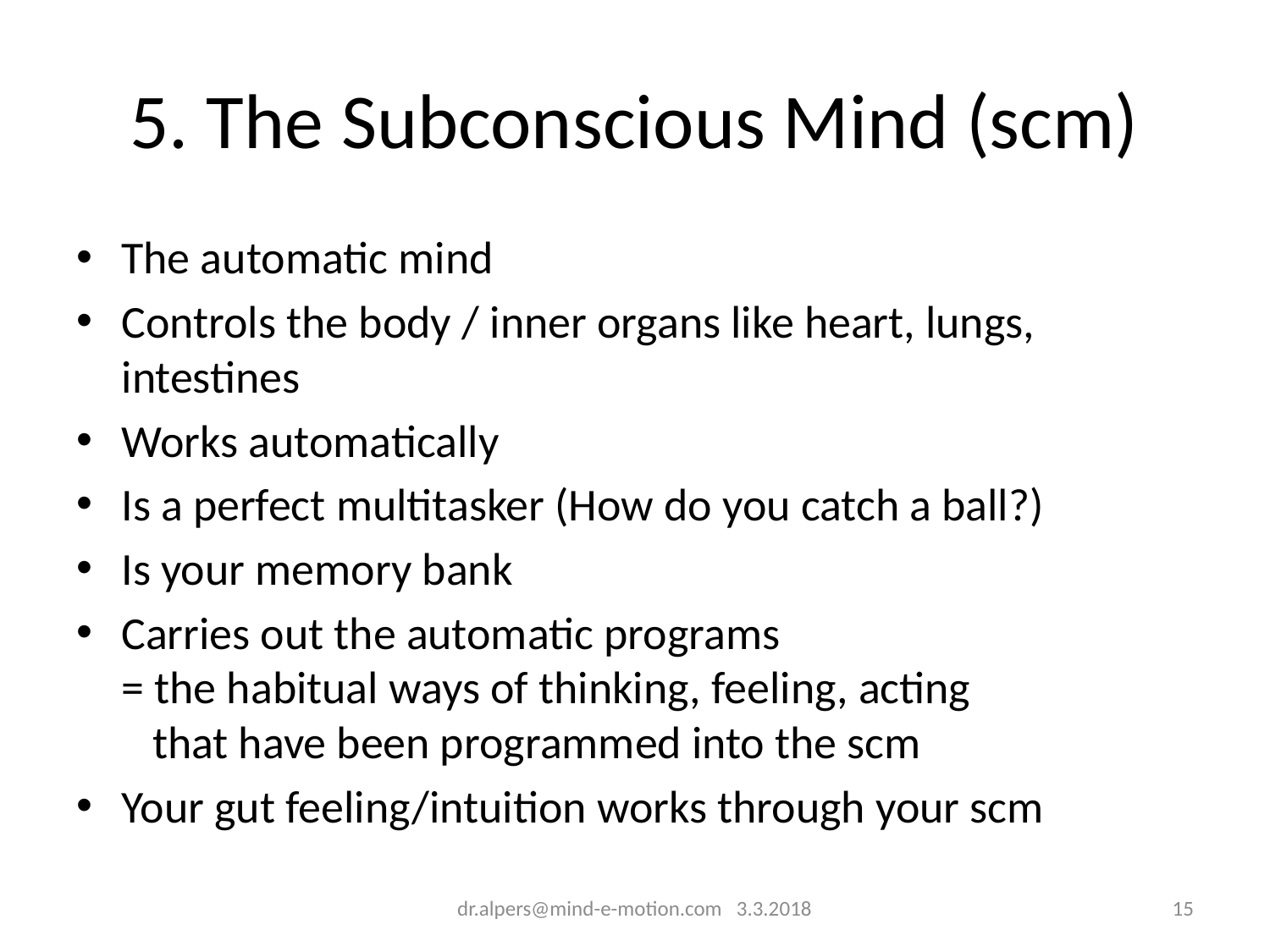

# 5. The Subconscious Mind (scm)
The automatic mind
Controls the body / inner organs like heart, lungs, intestines
Works automatically
Is a perfect multitasker (How do you catch a ball?)
Is your memory bank
Carries out the automatic programs
= the habitual ways of thinking, feeling, acting
   that have been programmed into the scm
Your gut feeling/intuition works through your scm
dr.alpers@mind-e-motion.com   3.3.2018
15